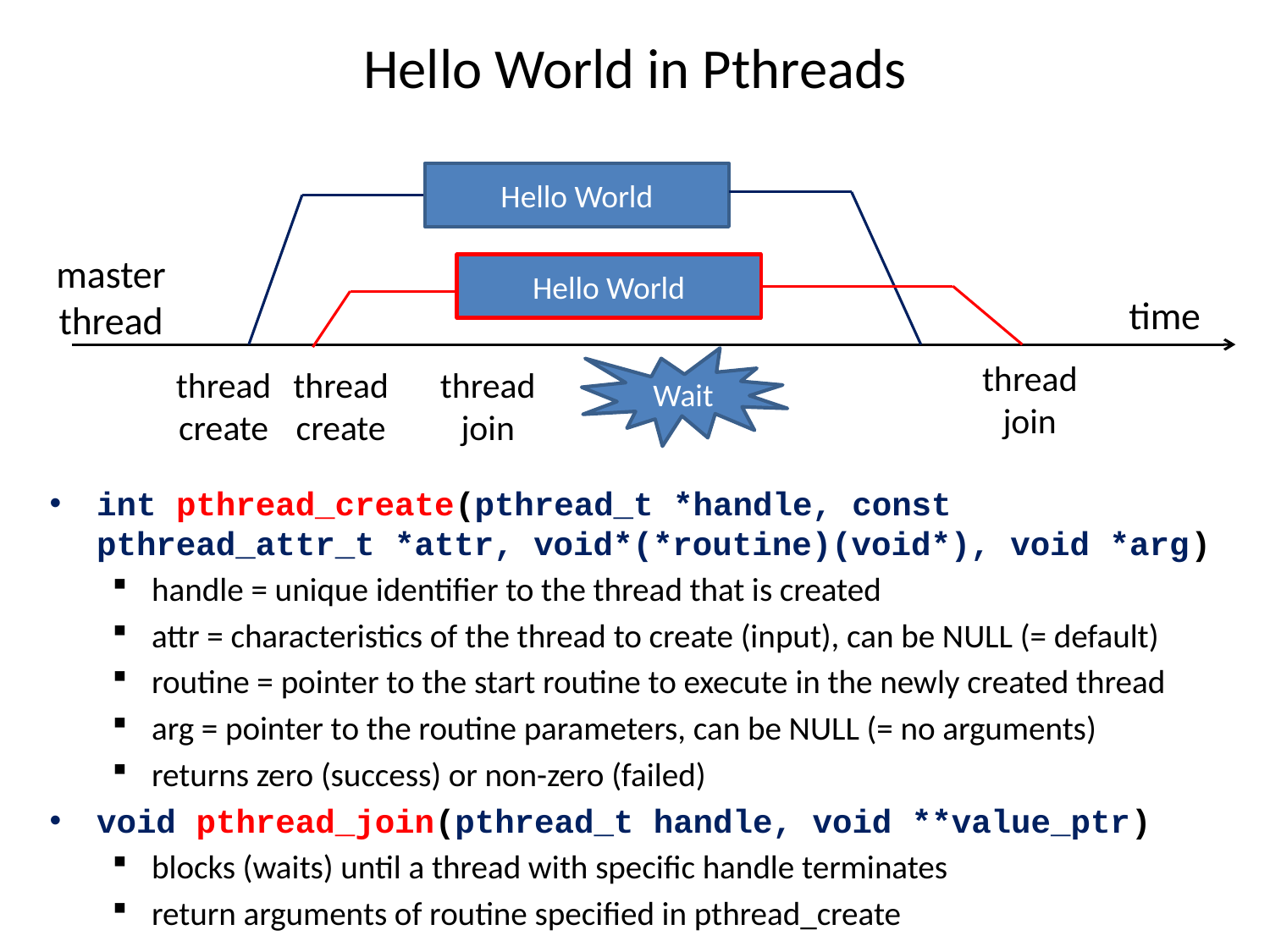

# Hello World in Pthreads
Hello World
master
thread
Hello World
time
Wait
thread
join
thread
create
thread
create
thread
join
int pthread_create(pthread_t *handle, const pthread_attr_t *attr, void*(*routine)(void*), void *arg)
handle = unique identifier to the thread that is created
attr = characteristics of the thread to create (input), can be NULL (= default)
routine = pointer to the start routine to execute in the newly created thread
arg = pointer to the routine parameters, can be NULL (= no arguments)
returns zero (success) or non-zero (failed)
void pthread_join(pthread_t handle, void **value_ptr)
blocks (waits) until a thread with specific handle terminates
return arguments of routine specified in pthread_create